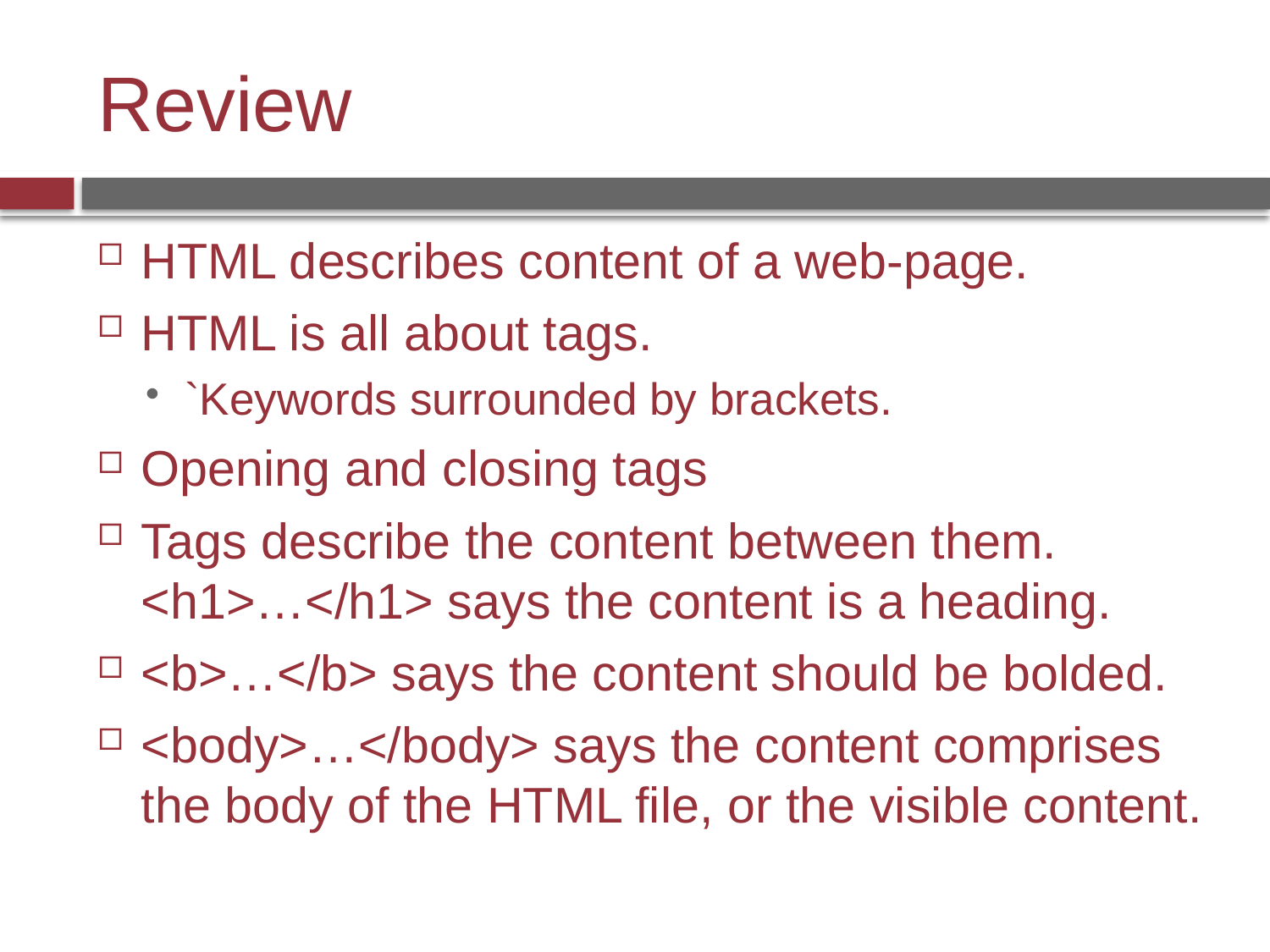

# Review
HTML describes content of a web-page.
HTML is all about tags.
`Keywords surrounded by brackets.
Opening and closing tags
Tags describe the content between them. <h1>…</h1> says the content is a heading.
<b>…</b> says the content should be bolded.
<body>…</body> says the content comprises the body of the HTML file, or the visible content.